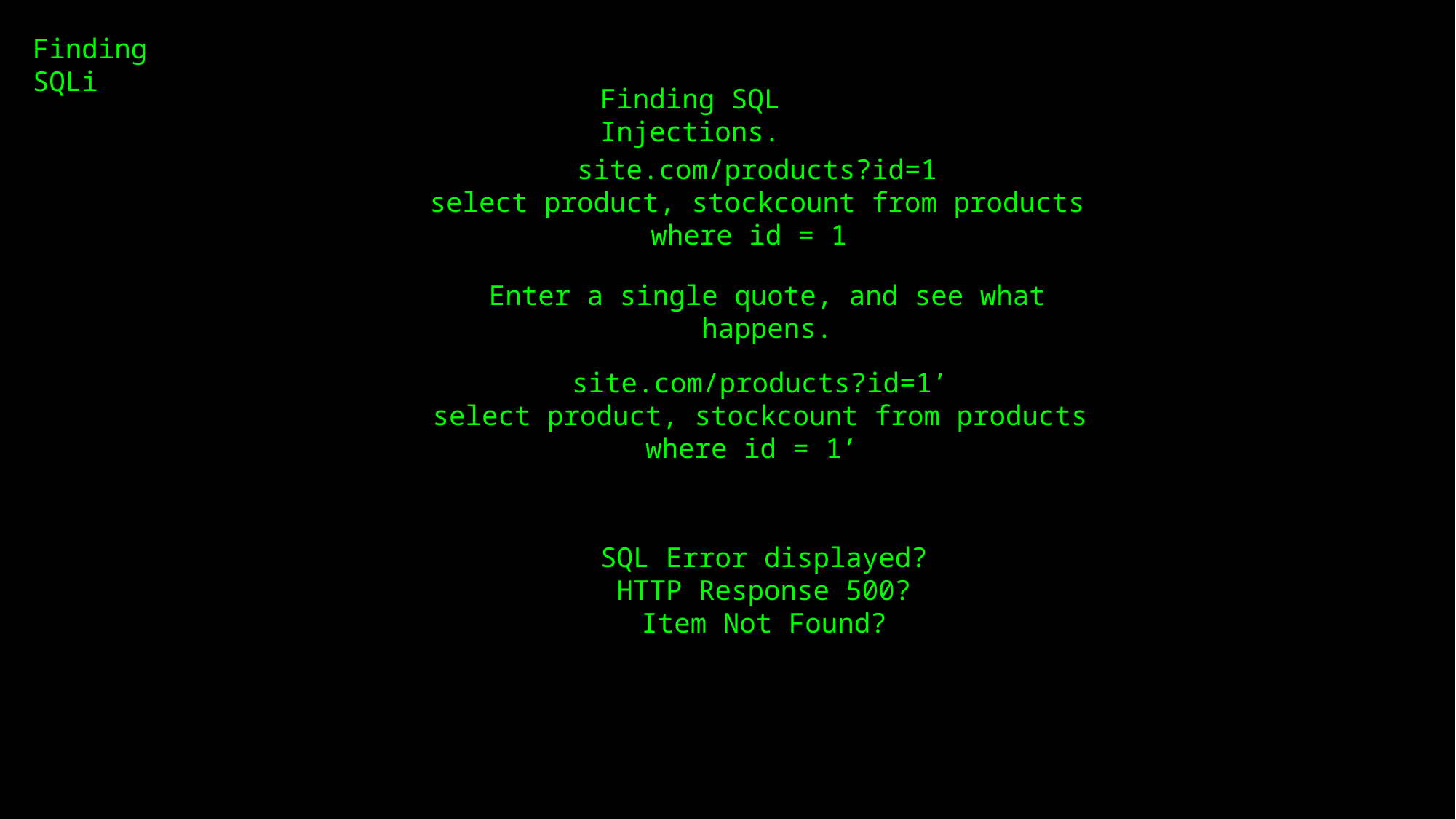

Finding SQLi
Finding SQL Injections.
site.com/products?id=1
select product, stockcount from products where id = 1
Enter a single quote, and see what happens.
site.com/products?id=1’
select product, stockcount from products where id = 1’
SQL Error displayed?
HTTP Response 500?
Item Not Found?